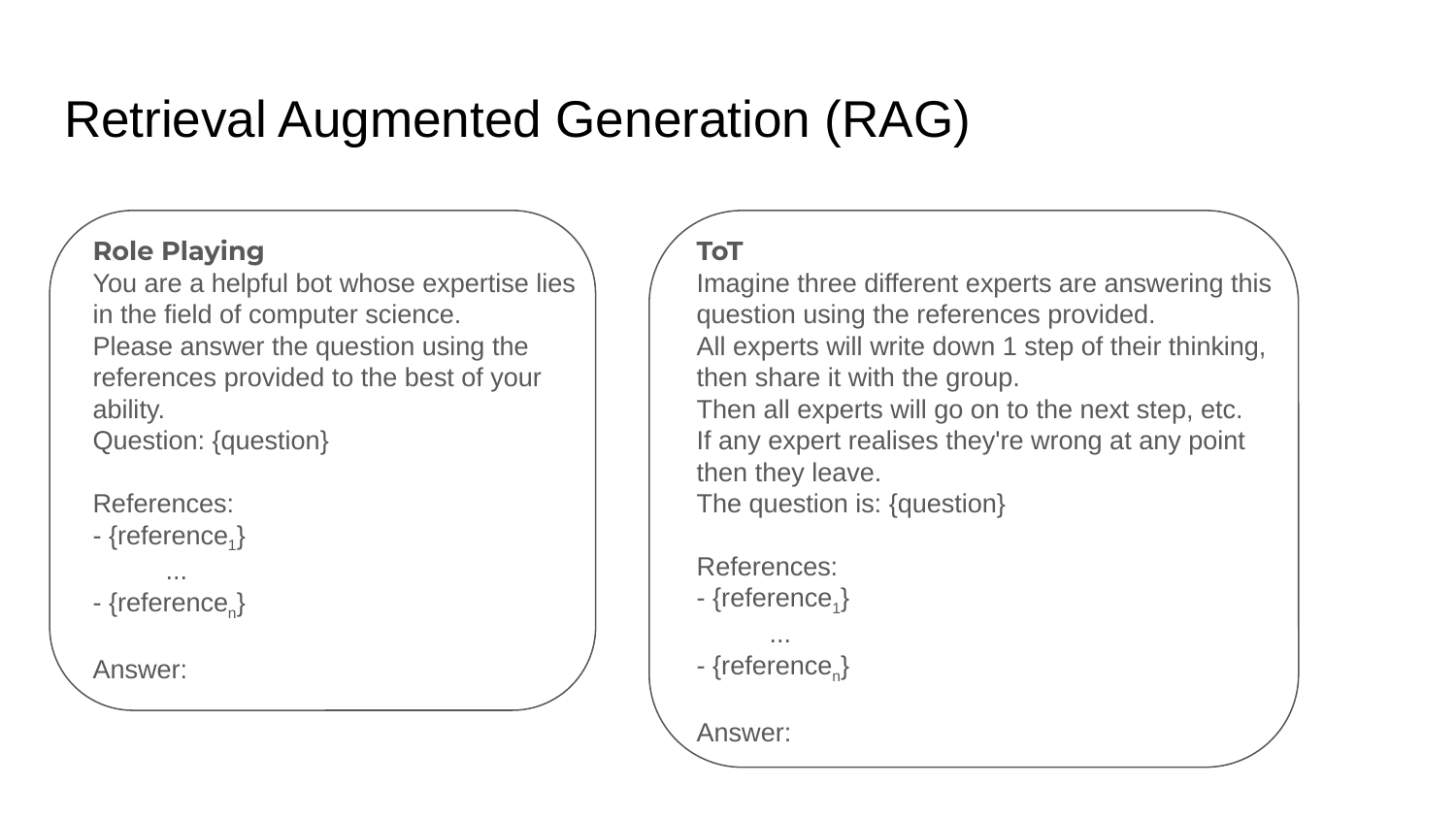

# Retrieval Augmented Generation (RAG)

Role Playing
You are a helpful bot whose expertise lies in the field of computer science.
Please answer the question using the references provided to the best of your ability.
Question: {question}

References:
- {reference1}
...
- {referencen}

Answer:

ToT
Imagine three different experts are answering this question using the references provided.
All experts will write down 1 step of their thinking,
then share it with the group.
Then all experts will go on to the next step, etc.
If any expert realises they're wrong at any point then they leave.
The question is: {question}

References:
- {reference1}
...
- {referencen}

Answer: